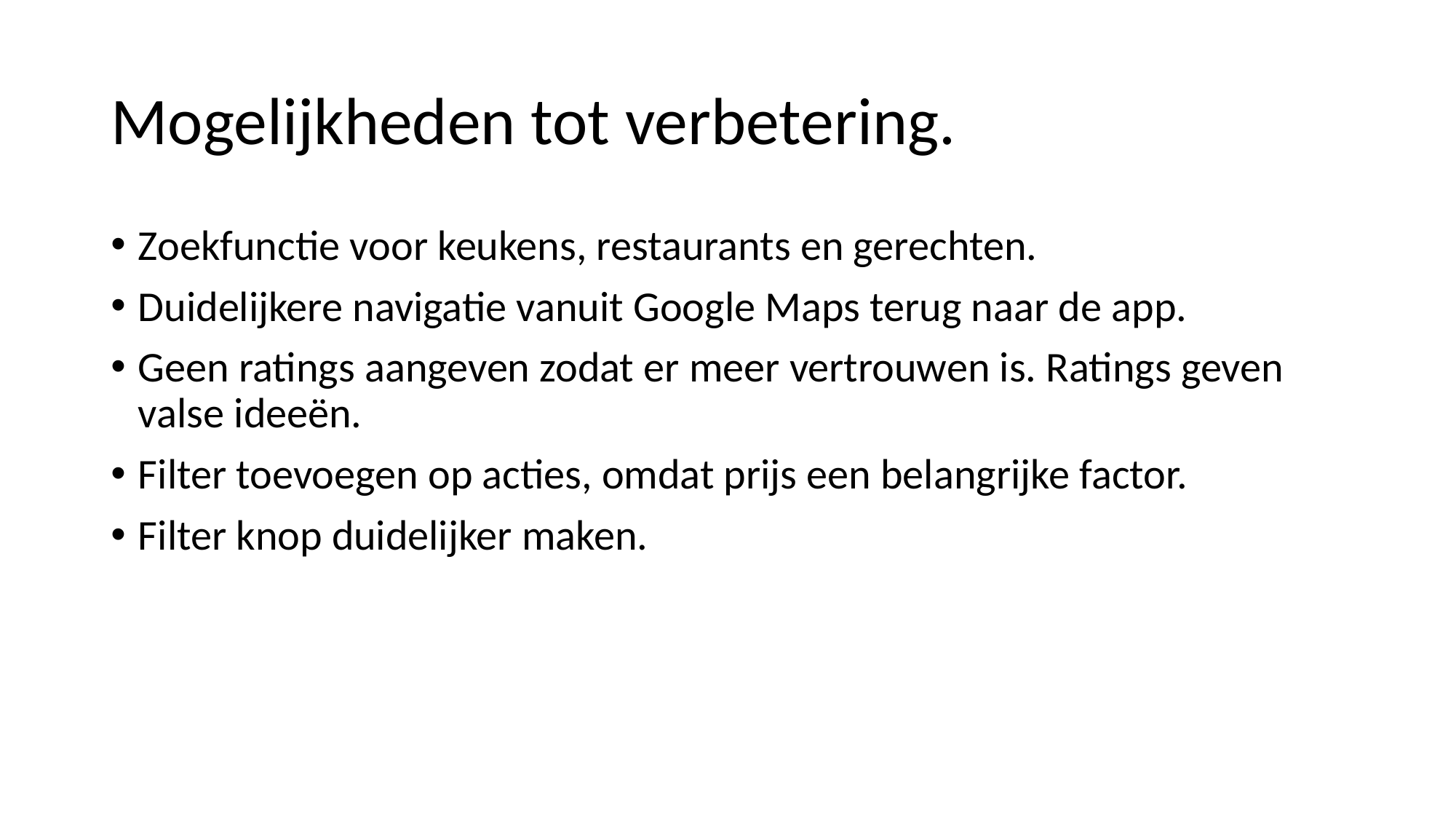

# Mogelijkheden tot verbetering.
Zoekfunctie voor keukens, restaurants en gerechten.
Duidelijkere navigatie vanuit Google Maps terug naar de app.
Geen ratings aangeven zodat er meer vertrouwen is. Ratings geven valse ideeën.
Filter toevoegen op acties, omdat prijs een belangrijke factor.
Filter knop duidelijker maken.